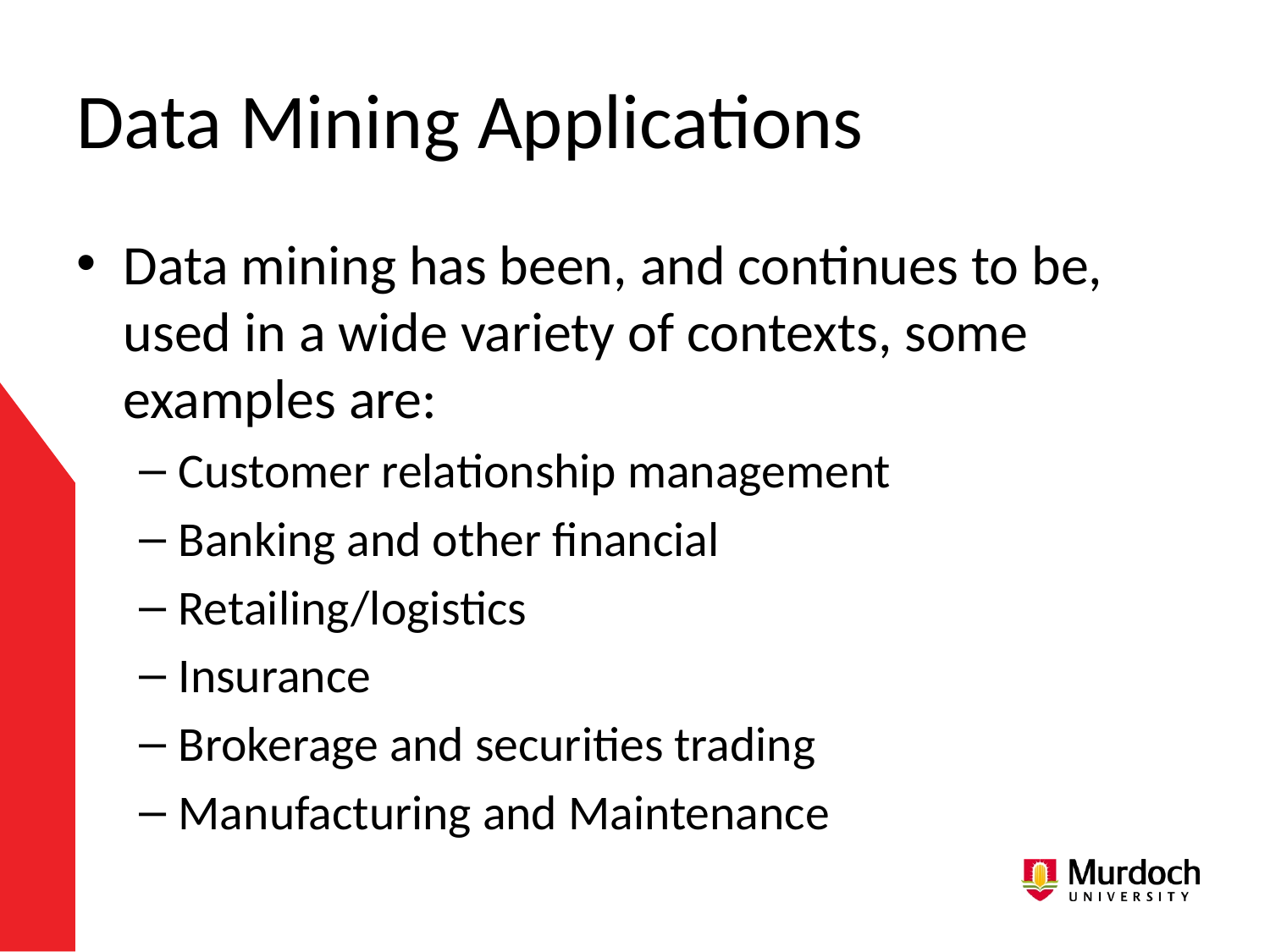

# Data Mining Applications
Data mining has been, and continues to be, used in a wide variety of contexts, some examples are:
Customer relationship management
Banking and other financial
Retailing/logistics
Insurance
Brokerage and securities trading
Manufacturing and Maintenance